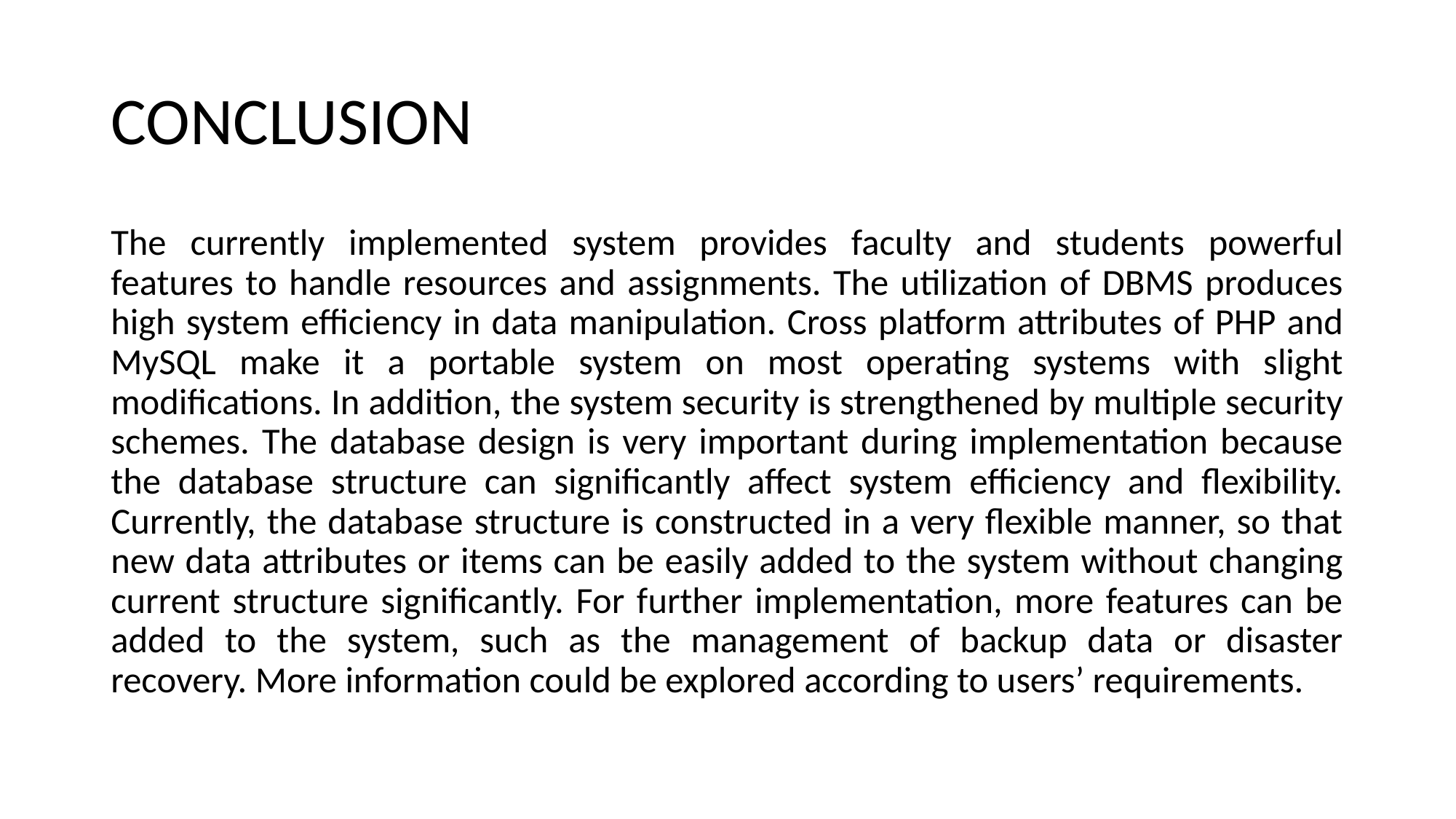

# CONCLUSION
The currently implemented system provides faculty and students powerful features to handle resources and assignments. The utilization of DBMS produces high system efficiency in data manipulation. Cross platform attributes of PHP and MySQL make it a portable system on most operating systems with slight modifications. In addition, the system security is strengthened by multiple security schemes. The database design is very important during implementation because the database structure can significantly affect system efficiency and flexibility. Currently, the database structure is constructed in a very flexible manner, so that new data attributes or items can be easily added to the system without changing current structure significantly. For further implementation, more features can be added to the system, such as the management of backup data or disaster recovery. More information could be explored according to users’ requirements.